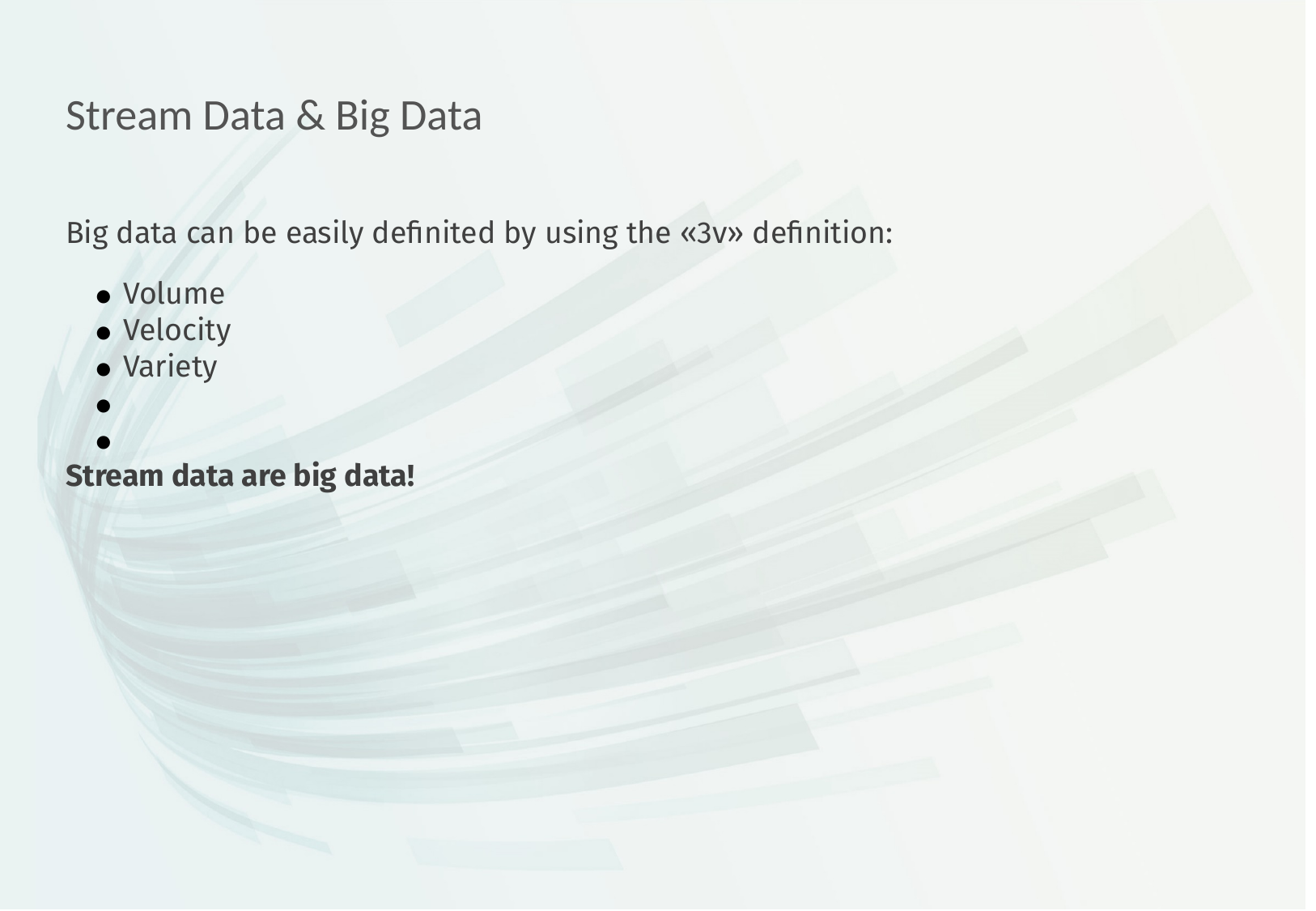

Stream Data & Big Data
Big data can be easily definited by using the «3v» definition:

Volume
Velocity
Variety

Stream data are big data!